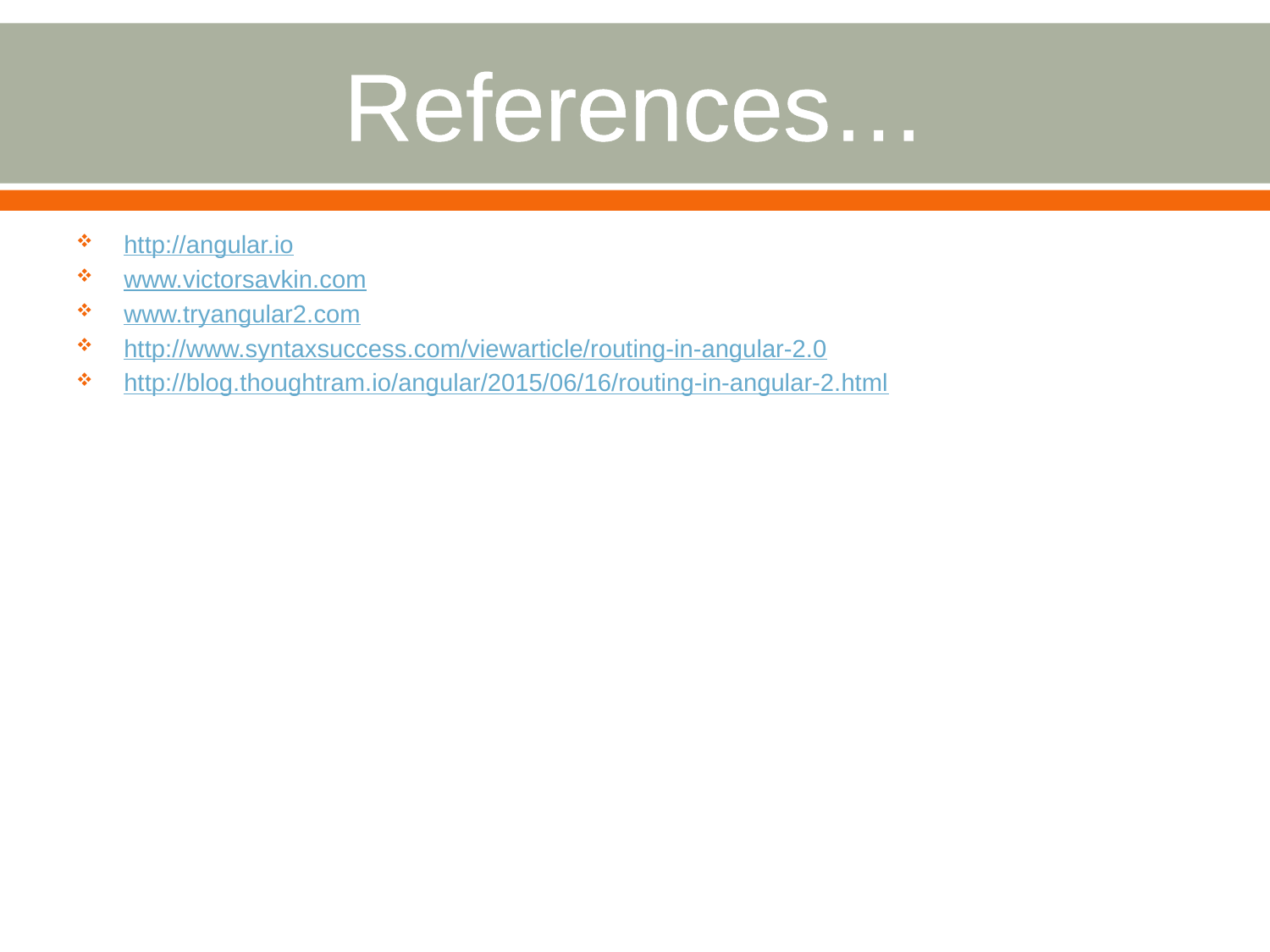

# References…
http://angular.io
www.victorsavkin.com
www.tryangular2.com
http://www.syntaxsuccess.com/viewarticle/routing-in-angular-2.0
http://blog.thoughtram.io/angular/2015/06/16/routing-in-angular-2.html